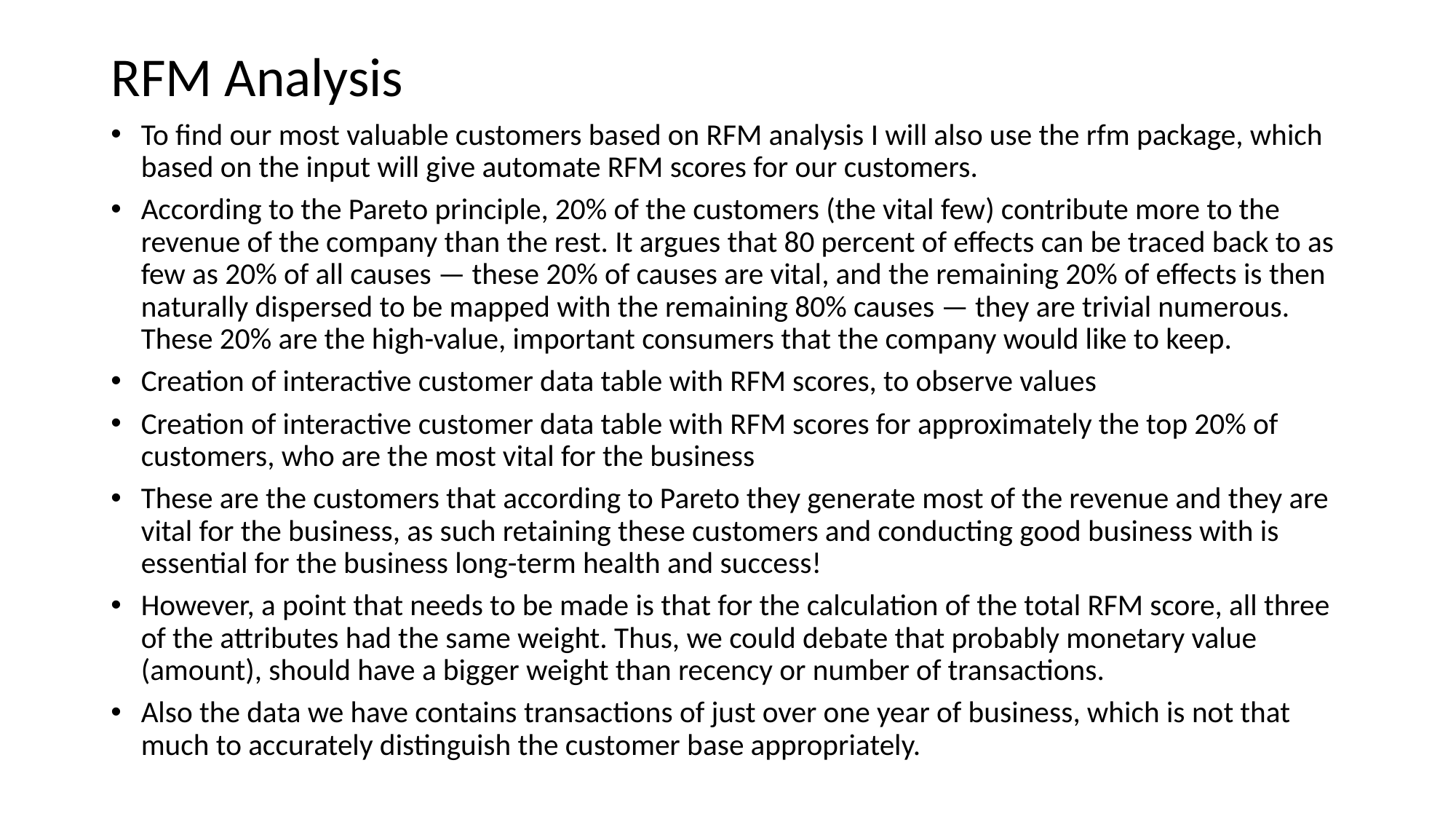

# RFM Analysis
To find our most valuable customers based on RFM analysis I will also use the rfm package, which based on the input will give automate RFM scores for our customers.
According to the Pareto principle, 20% of the customers (the vital few) contribute more to the revenue of the company than the rest. It argues that 80 percent of effects can be traced back to as few as 20% of all causes — these 20% of causes are vital, and the remaining 20% of effects is then naturally dispersed to be mapped with the remaining 80% causes — they are trivial numerous. These 20% are the high-value, important consumers that the company would like to keep.
Creation of interactive customer data table with RFM scores, to observe values
Creation of interactive customer data table with RFM scores for approximately the top 20% of customers, who are the most vital for the business
These are the customers that according to Pareto they generate most of the revenue and they are vital for the business, as such retaining these customers and conducting good business with is essential for the business long-term health and success!
However, a point that needs to be made is that for the calculation of the total RFM score, all three of the attributes had the same weight. Thus, we could debate that probably monetary value (amount), should have a bigger weight than recency or number of transactions.
Also the data we have contains transactions of just over one year of business, which is not that much to accurately distinguish the customer base appropriately.